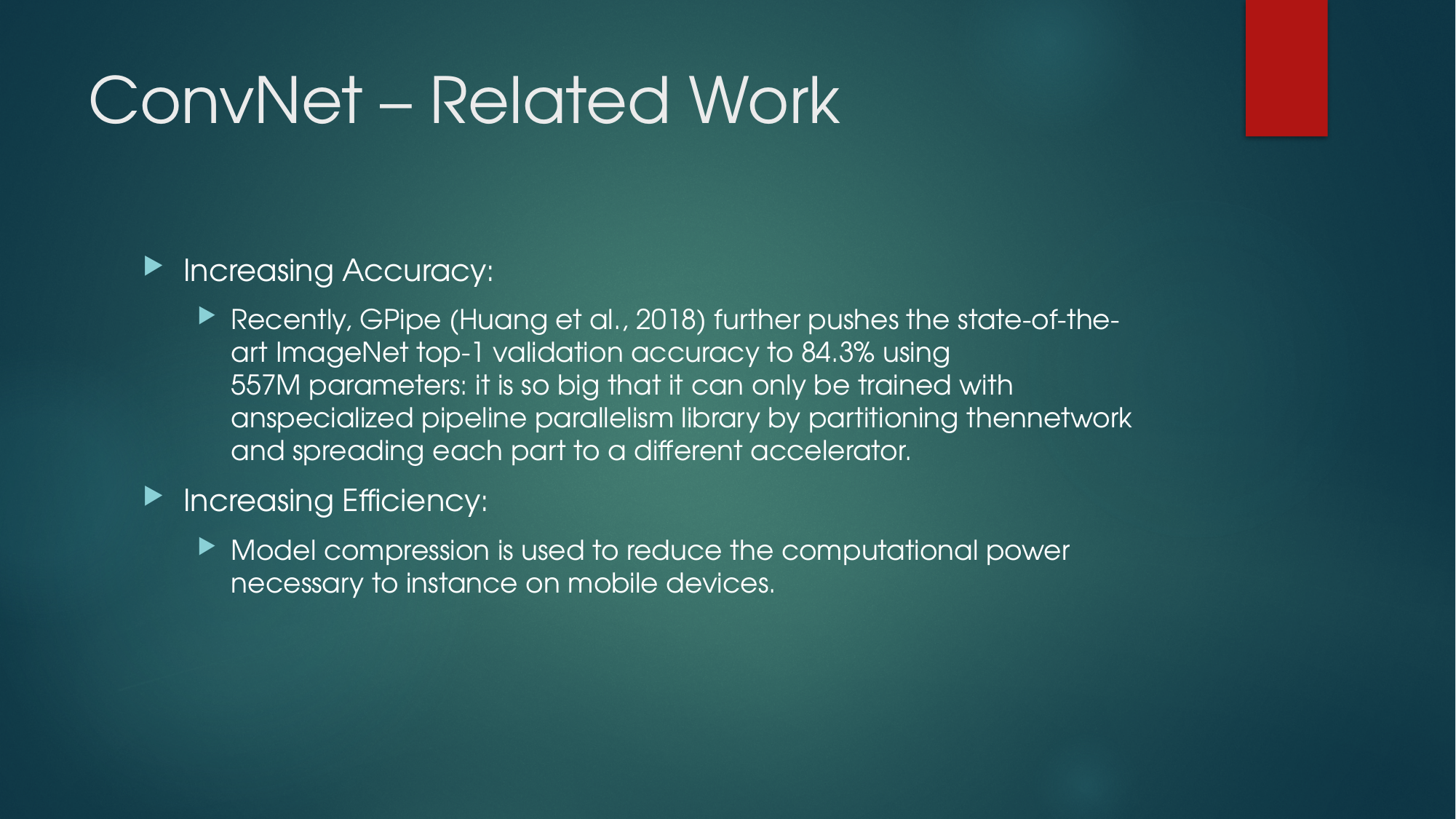

# ConvNet – Related Work
Increasing Accuracy:
Recently, GPipe (Huang et al., 2018) further pushes the state-of-the-art ImageNet top-1 validation accuracy to 84.3% using 557M parameters: it is so big that it can only be trained with anspecialized pipeline parallelism library by partitioning thennetwork and spreading each part to a different accelerator.
Increasing Efficiency:
Model compression is used to reduce the computational power necessary to instance on mobile devices.